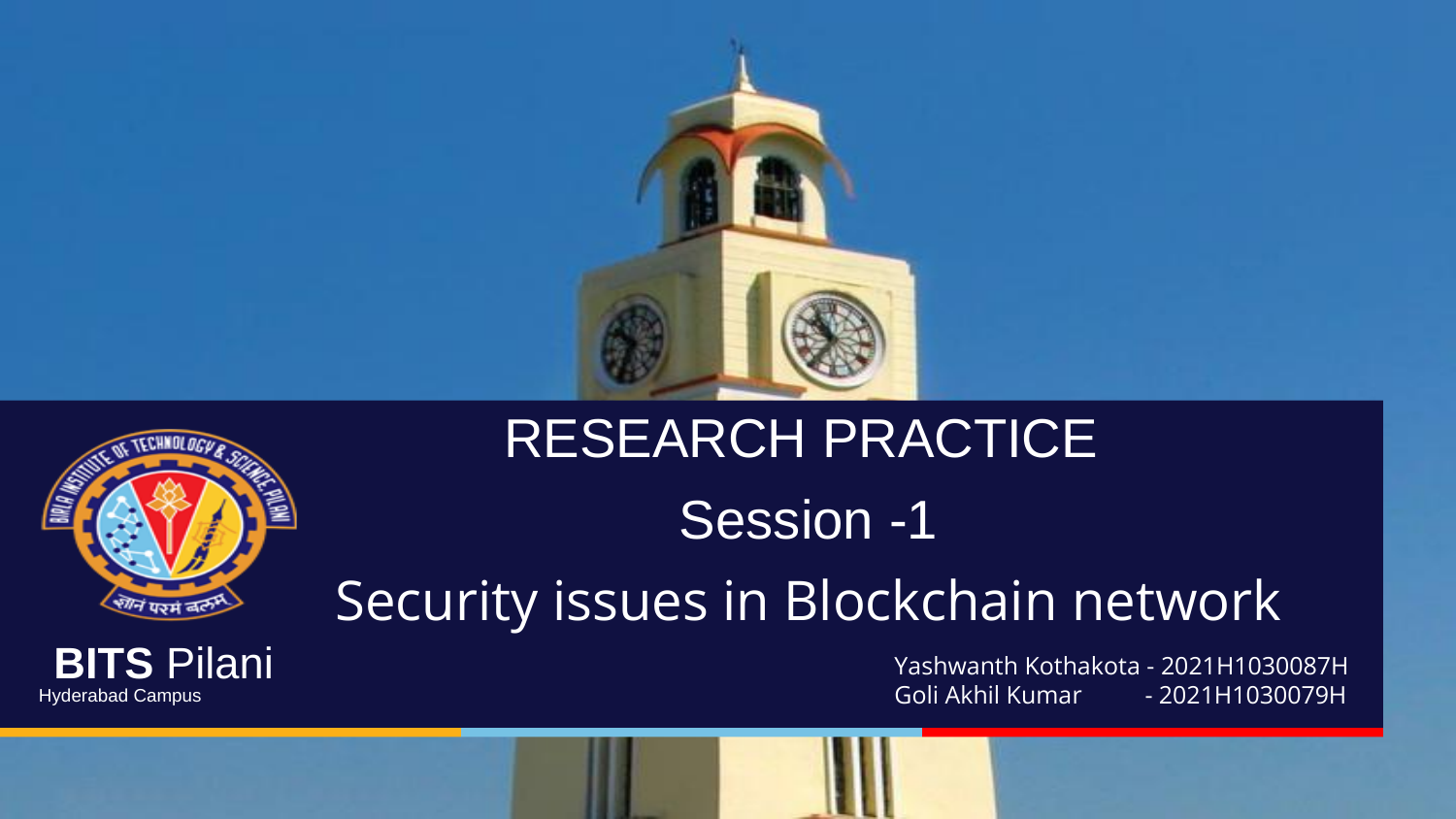

# RESEARCH PRACTICE
Session -1
Security issues in Blockchain network
Yashwanth Kothakota - 2021H1030087H
Goli Akhil Kumar          - 2021H1030079H